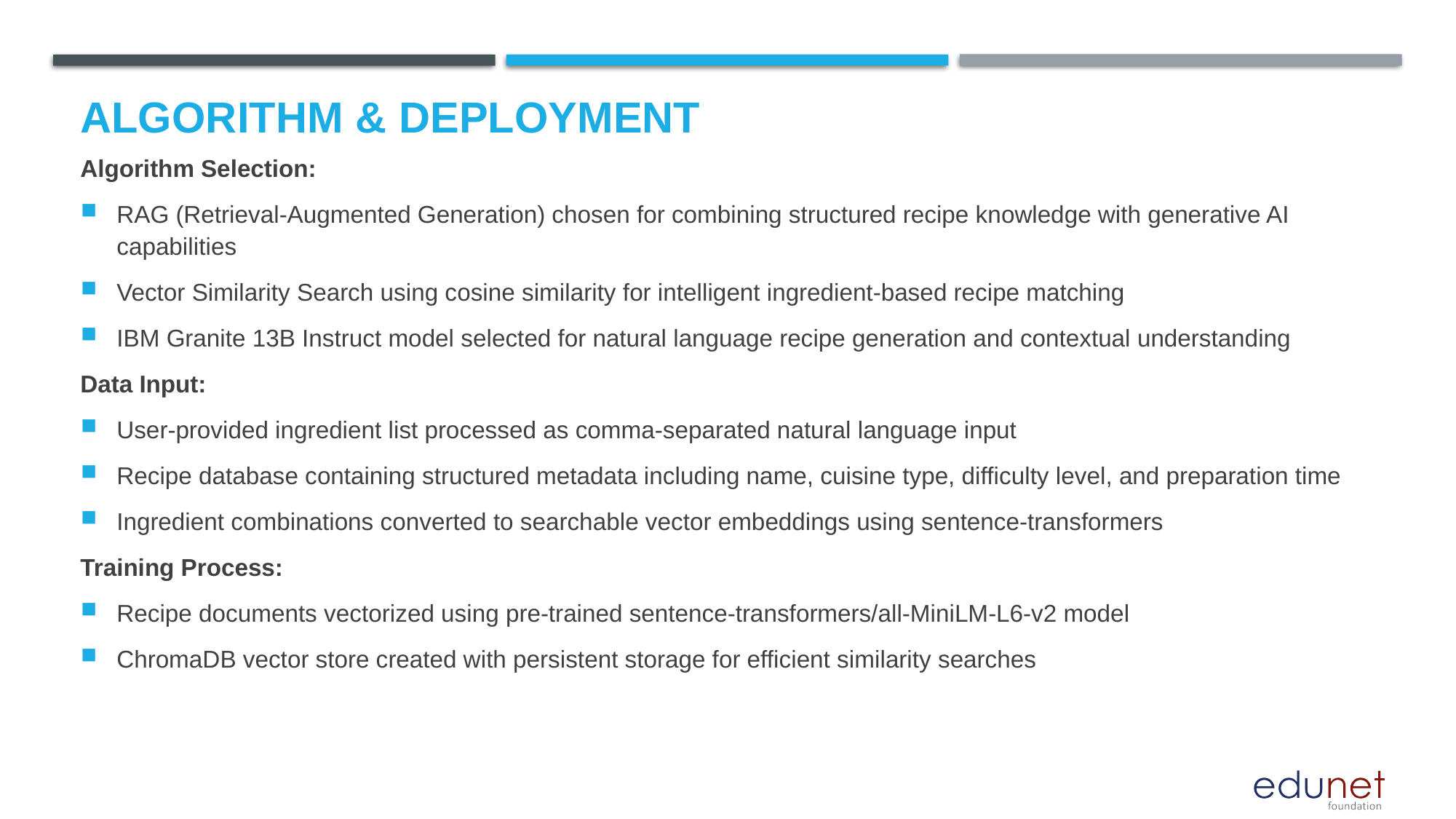

# Algorithm & Deployment
Algorithm Selection:
RAG (Retrieval-Augmented Generation) chosen for combining structured recipe knowledge with generative AI capabilities
Vector Similarity Search using cosine similarity for intelligent ingredient-based recipe matching
IBM Granite 13B Instruct model selected for natural language recipe generation and contextual understanding
Data Input:
User-provided ingredient list processed as comma-separated natural language input
Recipe database containing structured metadata including name, cuisine type, difficulty level, and preparation time
Ingredient combinations converted to searchable vector embeddings using sentence-transformers
Training Process:
Recipe documents vectorized using pre-trained sentence-transformers/all-MiniLM-L6-v2 model
ChromaDB vector store created with persistent storage for efficient similarity searches